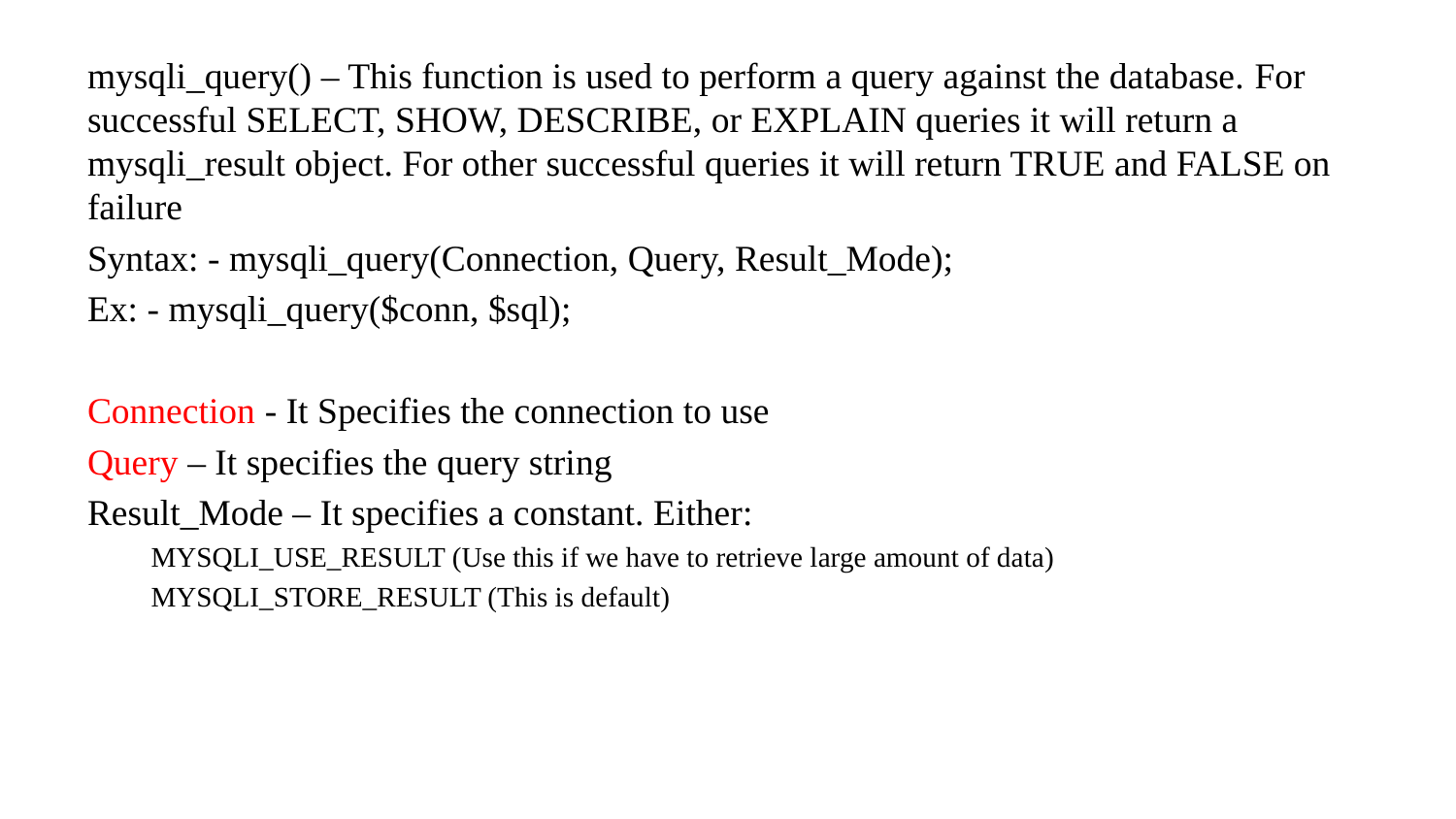

mysqli_query() – This function is used to perform a query against the database. For successful SELECT, SHOW, DESCRIBE, or EXPLAIN queries it will return a mysqli_result object. For other successful queries it will return TRUE and FALSE on failure
Syntax: - mysqli_query(Connection, Query, Result_Mode);
Ex: - mysqli_query($conn, $sql);

Connection - It Specifies the connection to use
Query – It specifies the query string
Result_Mode – It specifies a constant. Either:
MYSQLI_USE_RESULT (Use this if we have to retrieve large amount of data)
MYSQLI_STORE_RESULT (This is default)